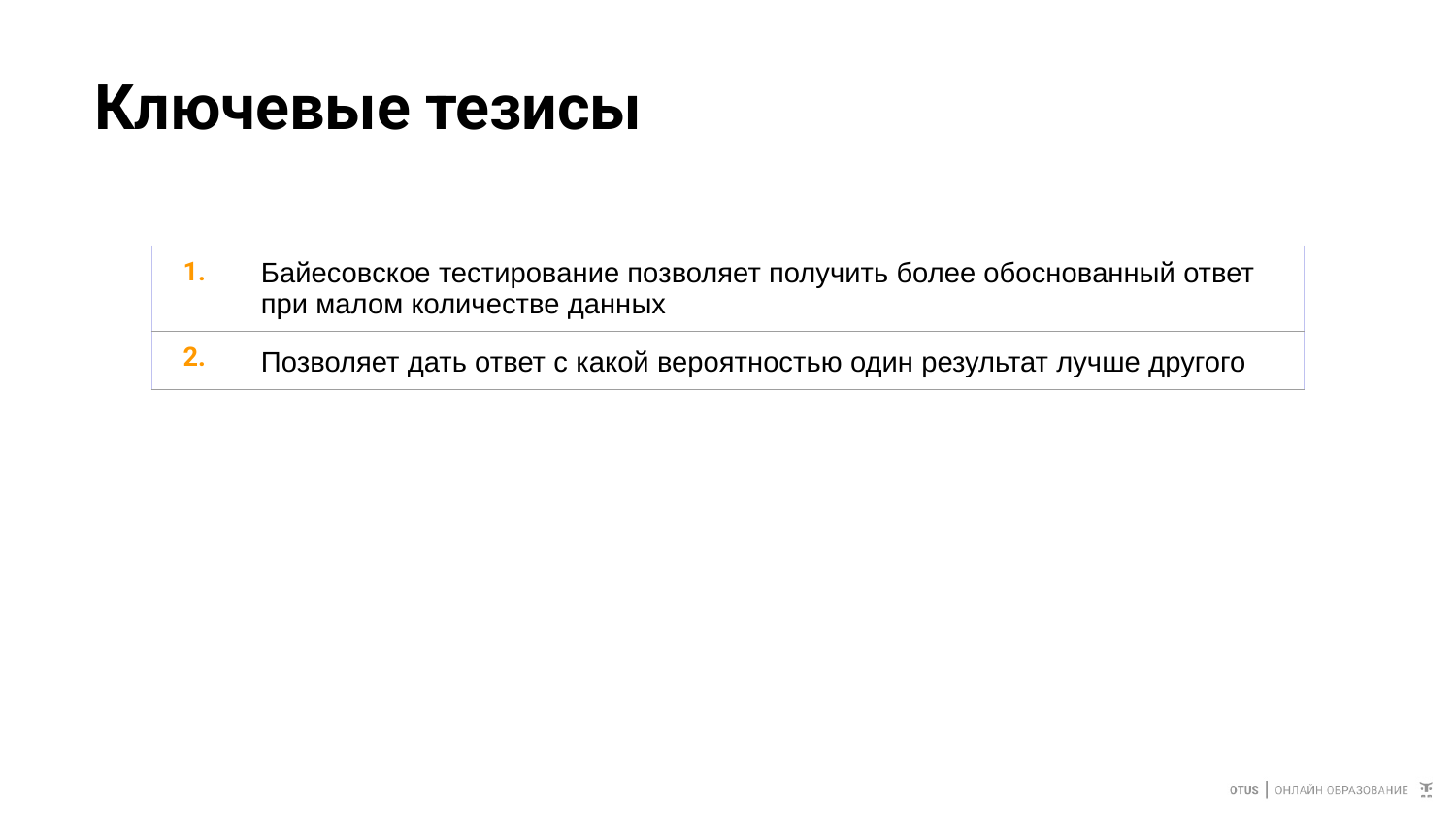

# Ключевые тезисы

| 1. | Байесовское тестирование позволяет получить более обоснованный ответ при малом количестве данных |
| --- | --- |
| 2. | Позволяет дать ответ с какой вероятностью один результат лучше другого |